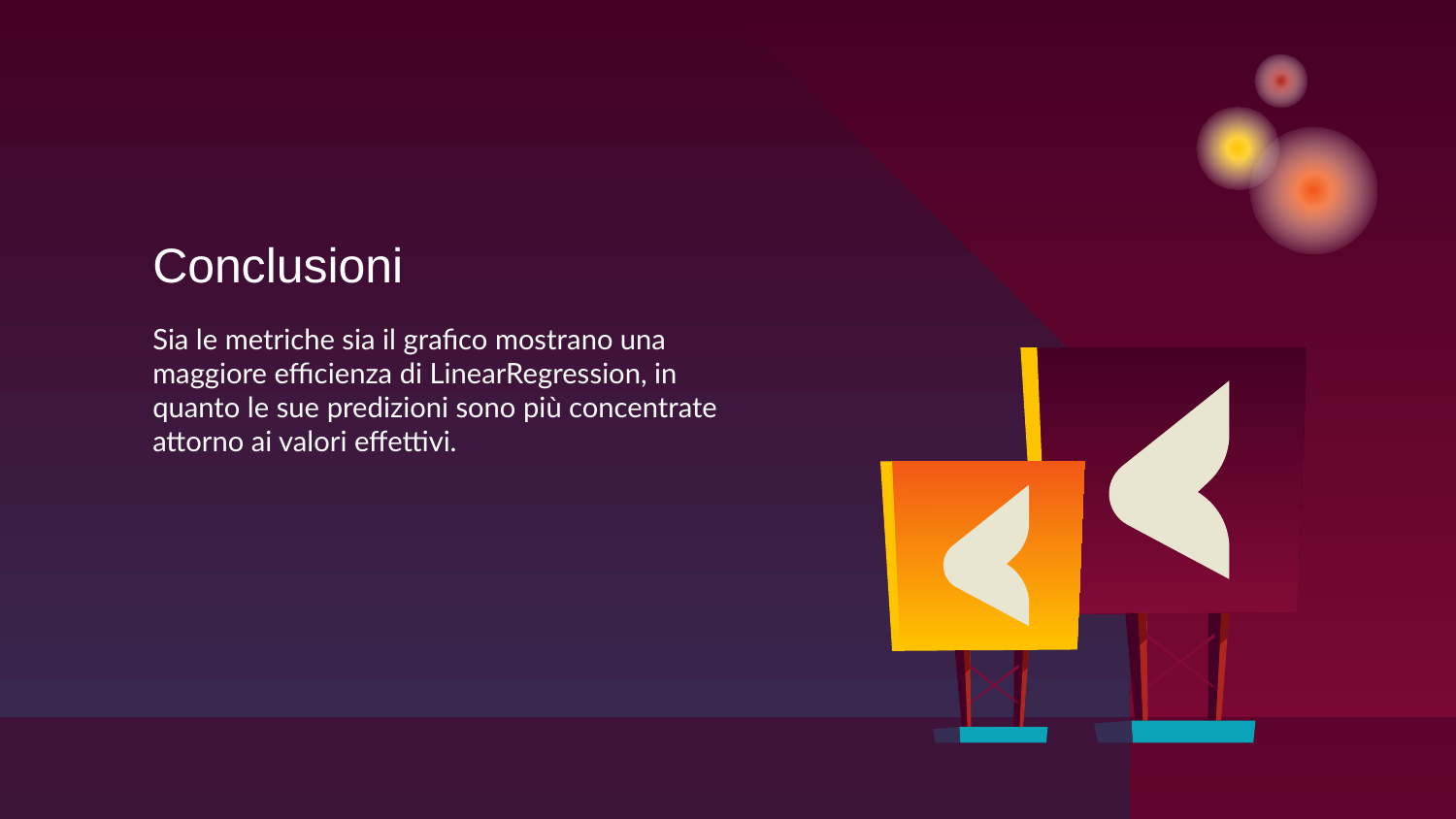

# Conclusioni
Sia le metriche sia il grafico mostrano una maggiore efficienza di LinearRegression, in quanto le sue predizioni sono più concentrate attorno ai valori effettivi.